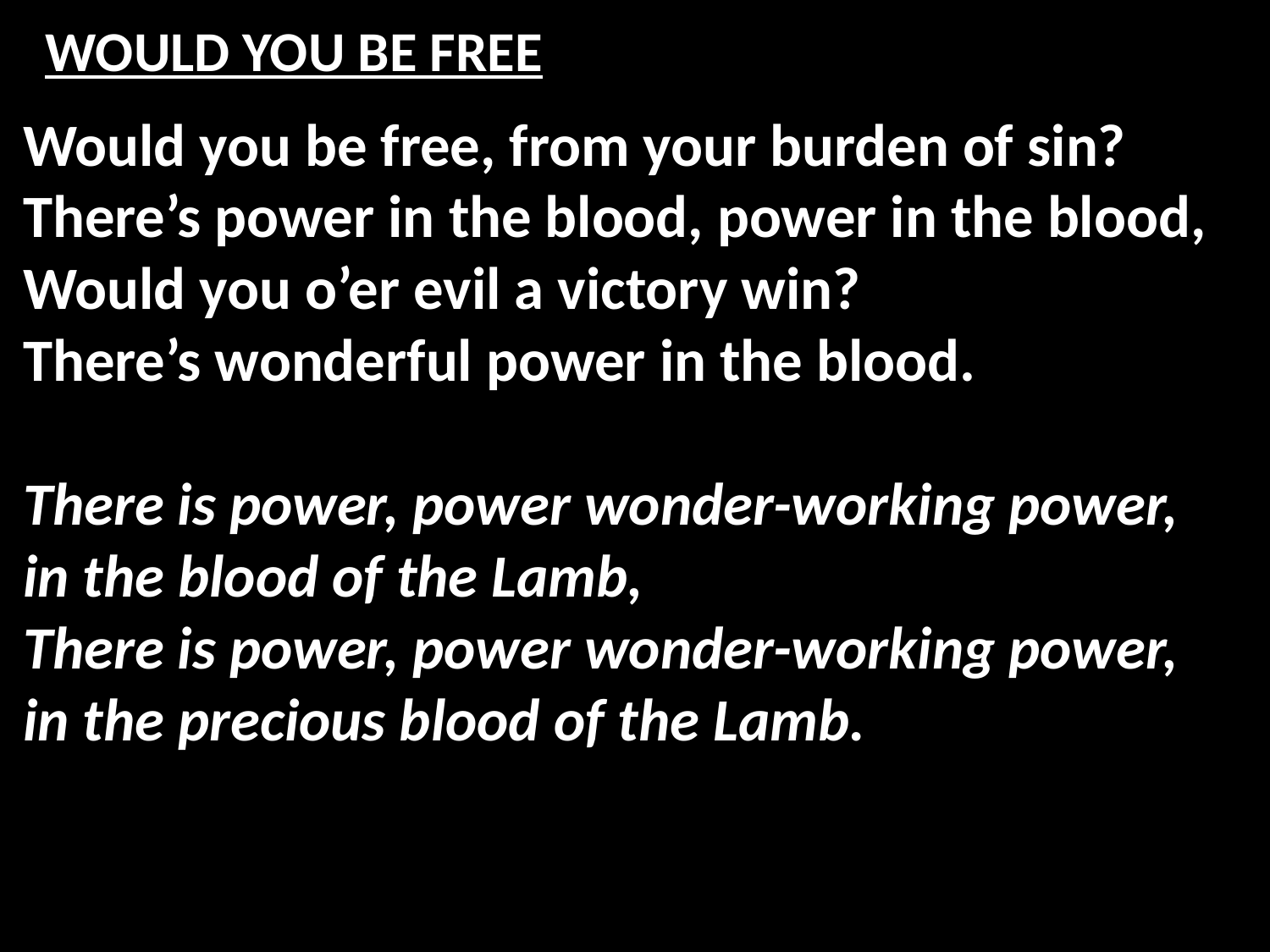

# WOULD YOU BE FREE
Would you be free, from your burden of sin?
There’s power in the blood, power in the blood,
Would you o’er evil a victory win?
There’s wonderful power in the blood.

There is power, power wonder-working power,
in the blood of the Lamb,
There is power, power wonder-working power,
in the precious blood of the Lamb.